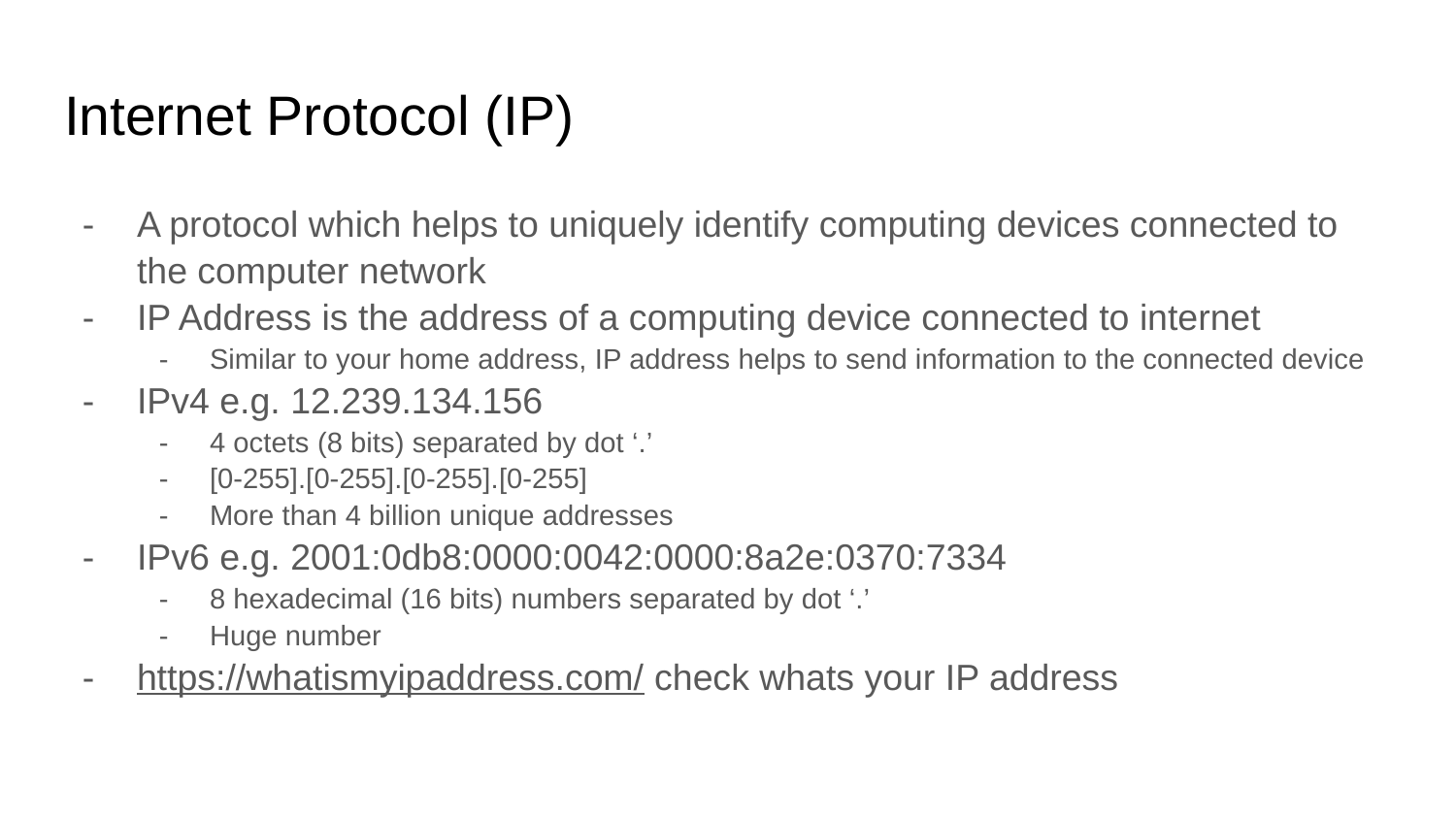

# Internet Protocol (IP)
A protocol which helps to uniquely identify computing devices connected to the computer network
IP Address is the address of a computing device connected to internet
Similar to your home address, IP address helps to send information to the connected device
IPv4 e.g. 12.239.134.156
4 octets (8 bits) separated by dot ‘.’
[0-255].[0-255].[0-255].[0-255]
More than 4 billion unique addresses
IPv6 e.g. 2001:0db8:0000:0042:0000:8a2e:0370:7334
8 hexadecimal (16 bits) numbers separated by dot ‘.’
Huge number
https://whatismyipaddress.com/ check whats your IP address